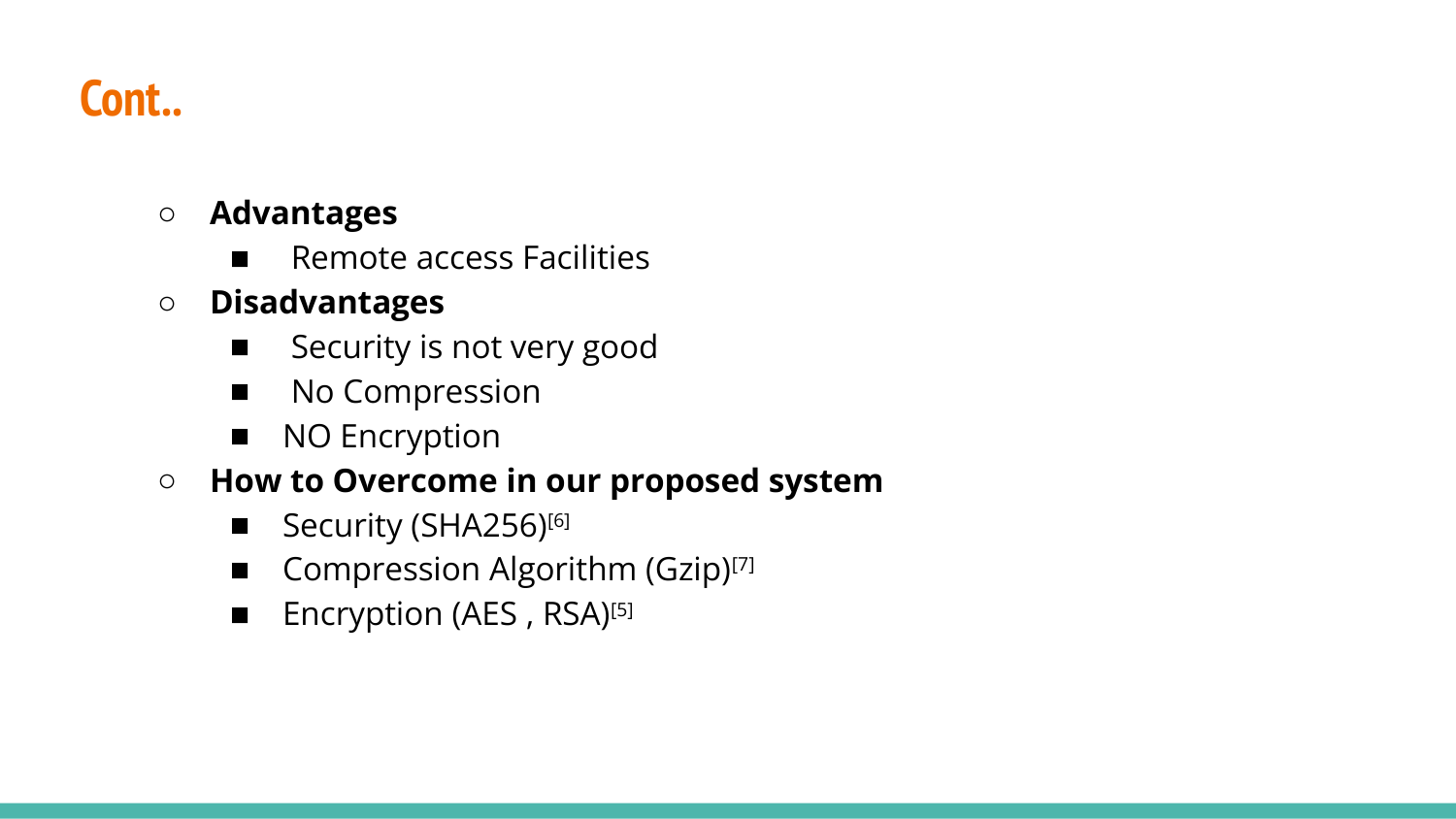

Cont..
Advantages
 Remote access Facilities
Disadvantages
 Security is not very good
 No Compression
NO Encryption
How to Overcome in our proposed system
Security (SHA256)[6]
Compression Algorithm (Gzip)[7]
Encryption (AES , RSA)[5]